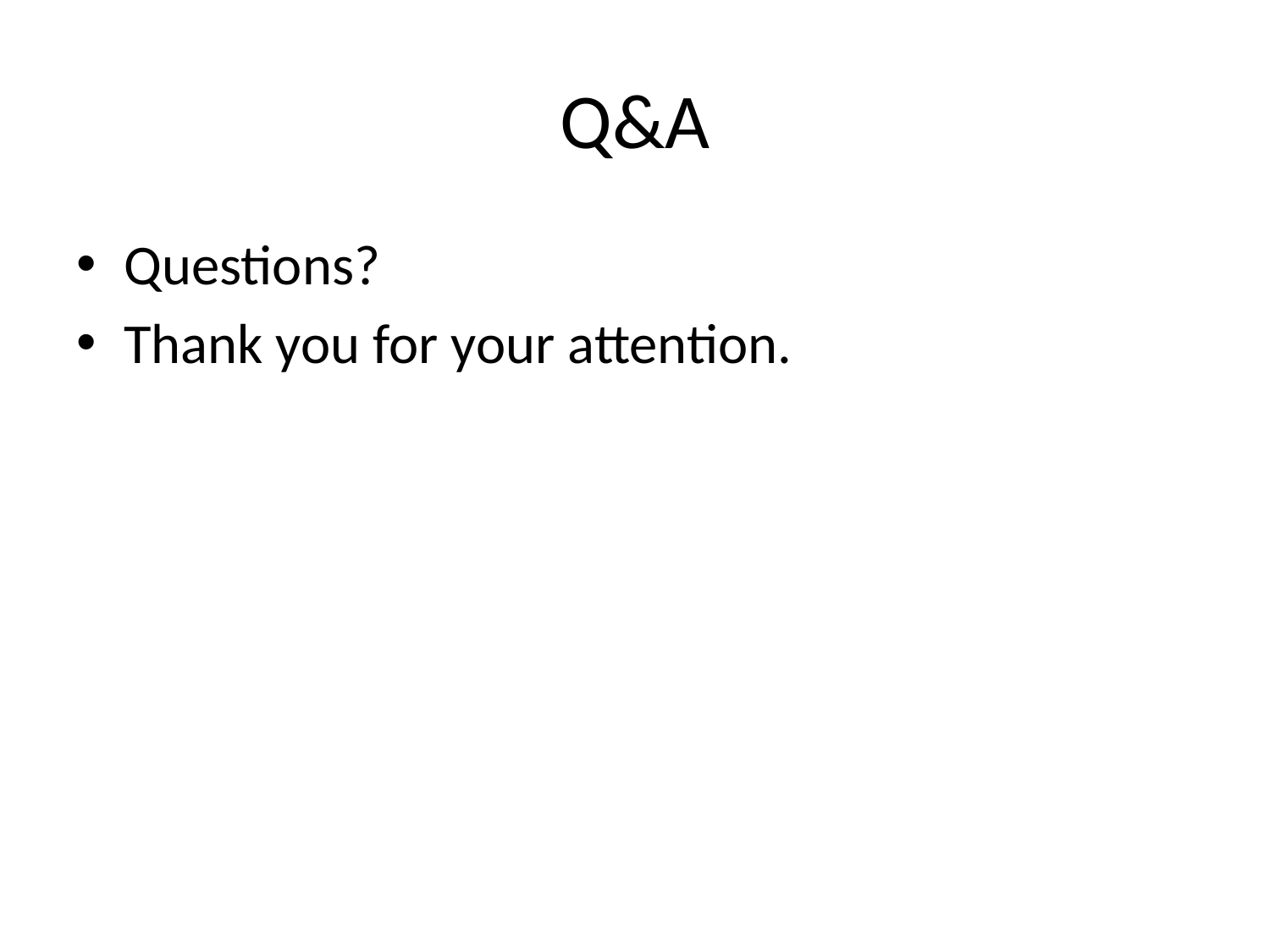

# Q&A
Questions?
Thank you for your attention.